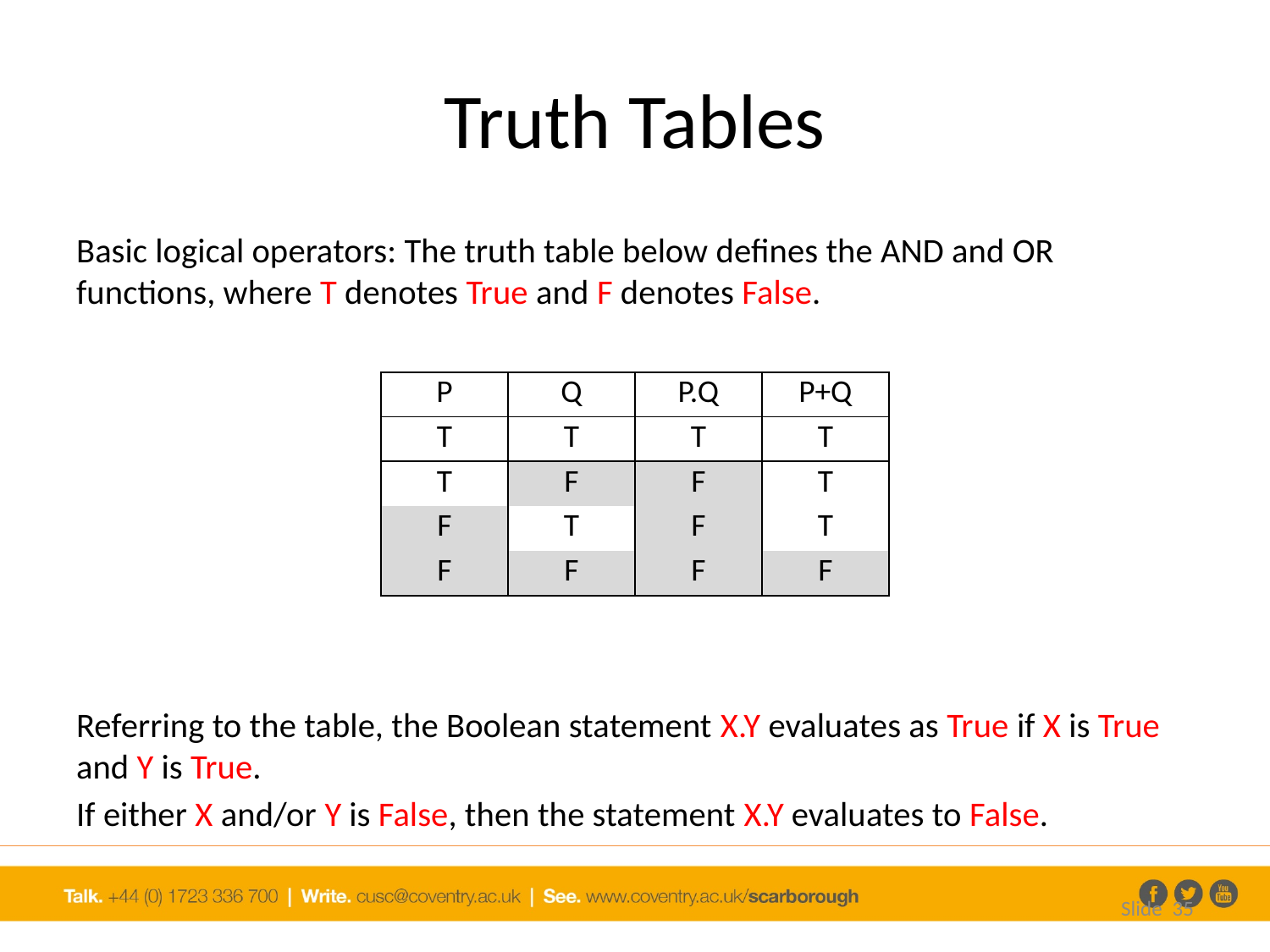

# Truth Tables
Basic logical operators: The truth table below defines the AND and OR functions, where T denotes True and F denotes False.

Referring to the table, the Boolean statement X.Y evaluates as True if X is True and Y is True.
If either X and/or Y is False, then the statement X.Y evaluates to False.
| P | Q | P.Q | P+Q |
| --- | --- | --- | --- |
| T | T | T | T |
| T | F | F | T |
| F | T | F | T |
| F | F | F | F |
Slide  35